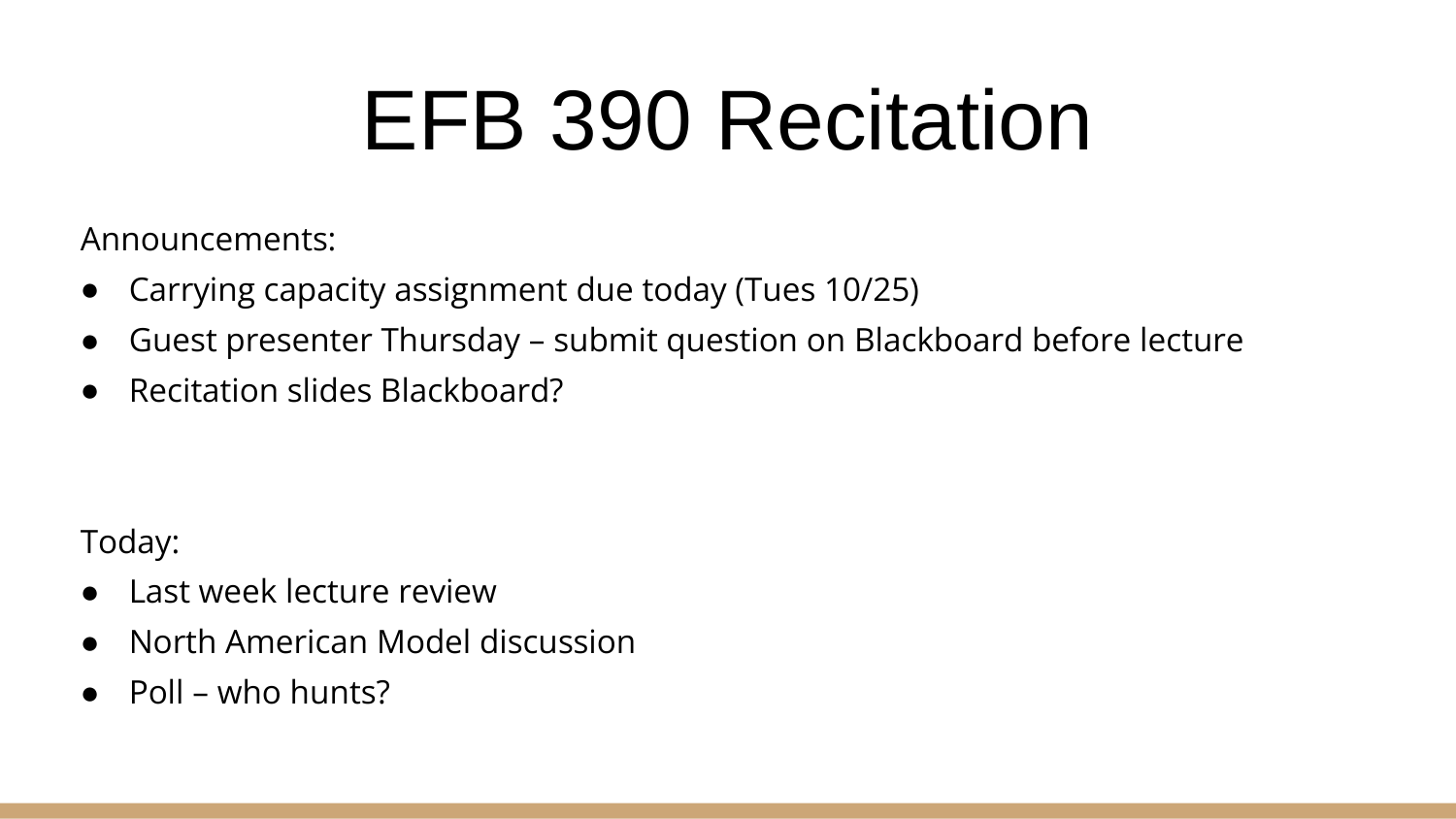

# EFB 390 Recitation
Announcements:
Carrying capacity assignment due today (Tues 10/25)
Guest presenter Thursday – submit question on Blackboard before lecture
Recitation slides Blackboard?

Today:
Last week lecture review
North American Model discussion
Poll – who hunts?